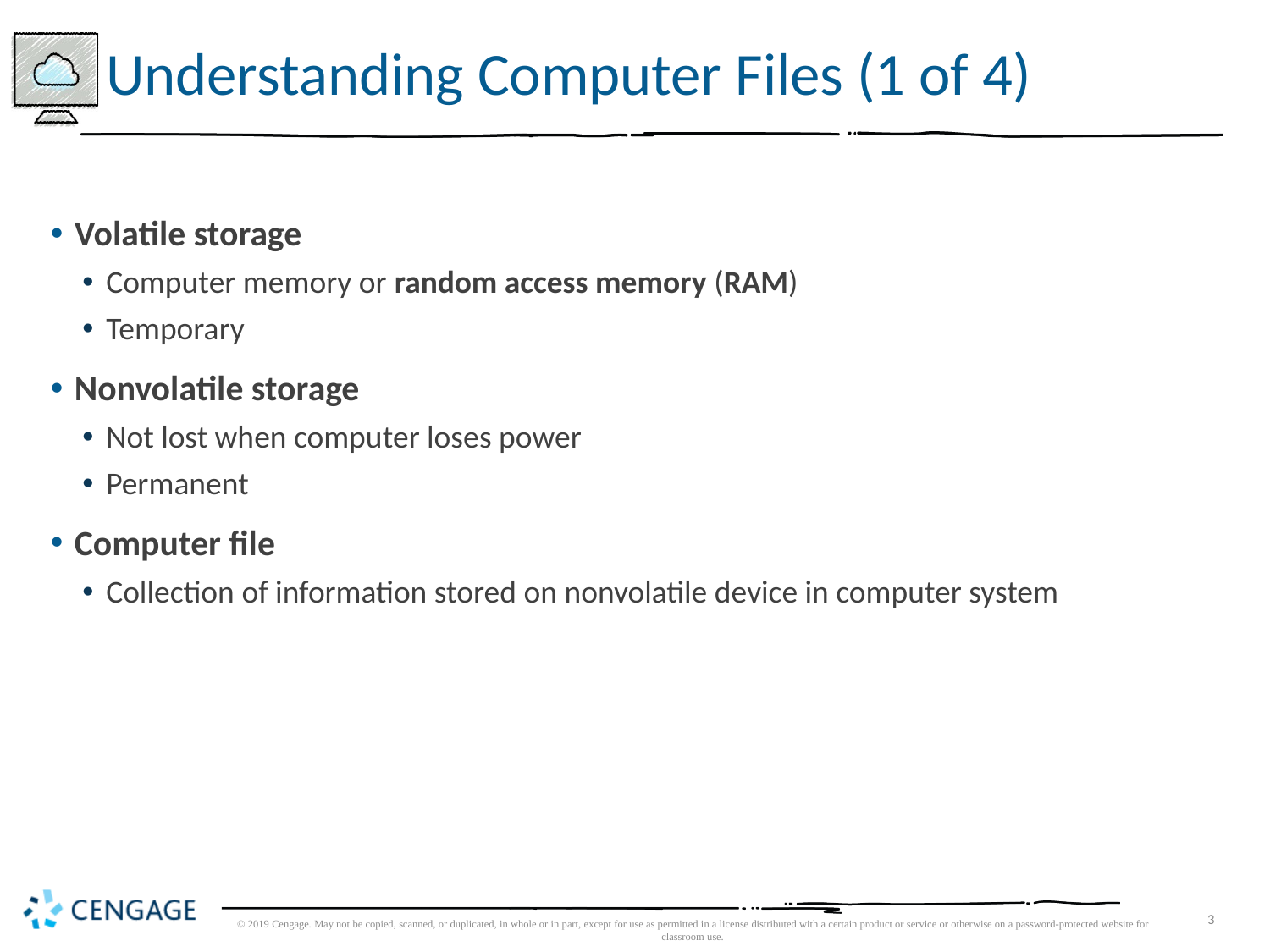

# Understanding Computer Files (1 of 4)
Volatile storage
Computer memory or random access memory (RAM)
Temporary
Nonvolatile storage
Not lost when computer loses power
Permanent
Computer file
Collection of information stored on nonvolatile device in computer system
© 2019 Cengage. May not be copied, scanned, or duplicated, in whole or in part, except for use as permitted in a license distributed with a certain product or service or otherwise on a password-protected website for classroom use.